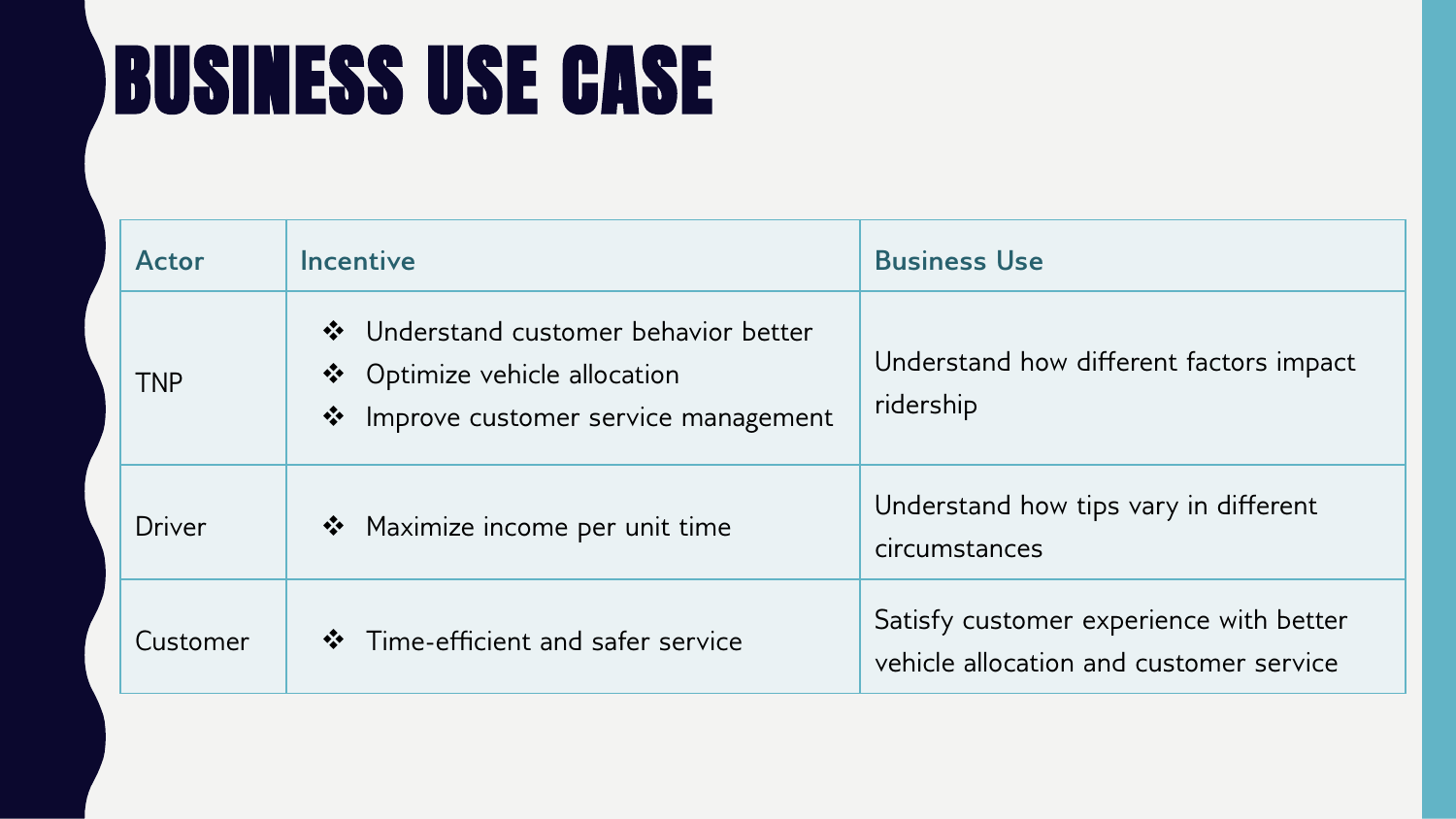

# Business Use Case
| Actor | Incentive | Business Use |
| --- | --- | --- |
| TNP | Understand customer behavior better Optimize vehicle allocation Improve customer service management | Understand how different factors impact ridership |
| Driver | Maximize income per unit time | Understand how tips vary in different circumstances |
| Customer | Time-efficient and safer service | Satisfy customer experience with better vehicle allocation and customer service |